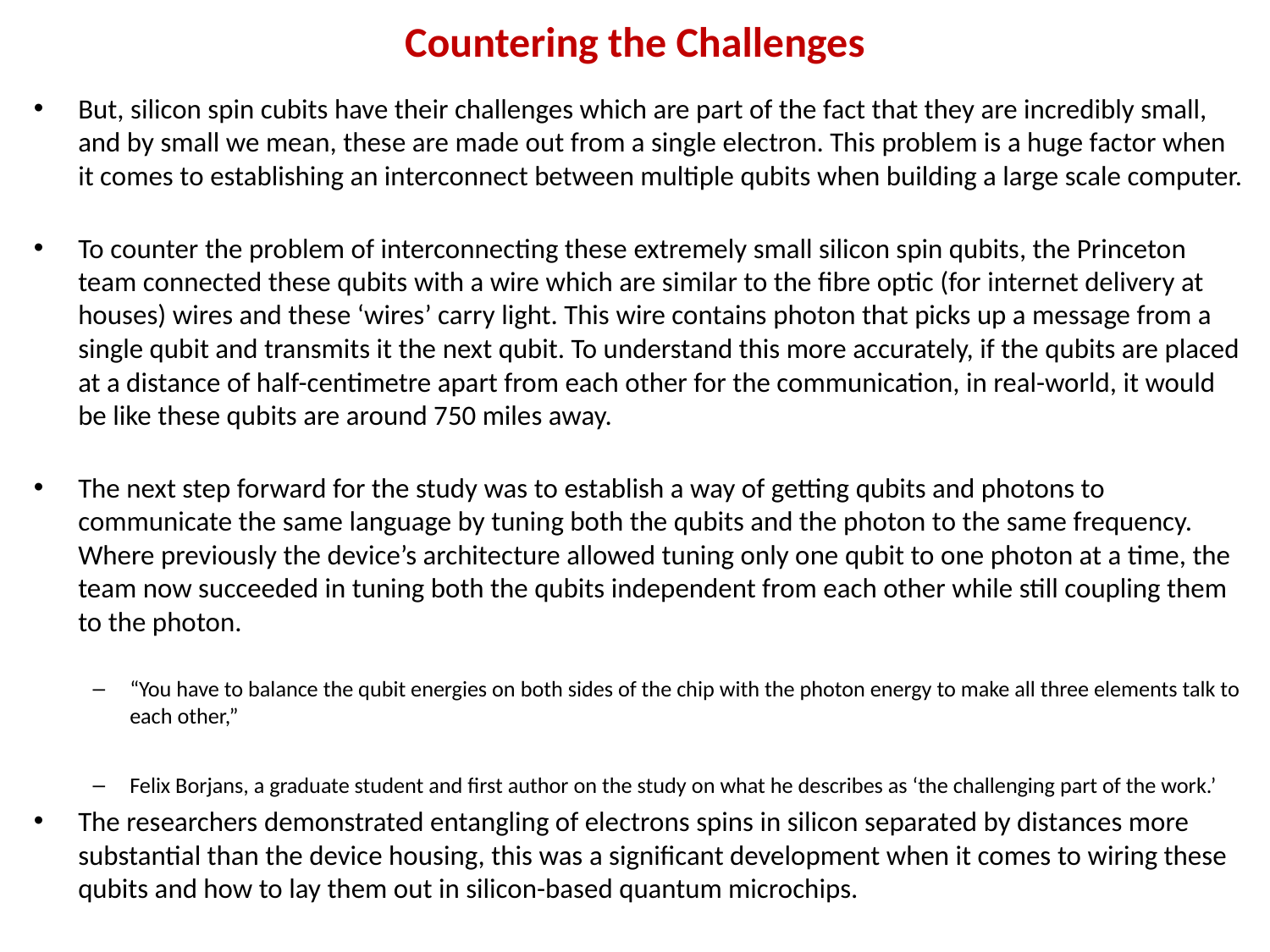

# Countering the Challenges
But, silicon spin cubits have their challenges which are part of the fact that they are incredibly small, and by small we mean, these are made out from a single electron. This problem is a huge factor when it comes to establishing an interconnect between multiple qubits when building a large scale computer.
To counter the problem of interconnecting these extremely small silicon spin qubits, the Princeton team connected these qubits with a wire which are similar to the fibre optic (for internet delivery at houses) wires and these ‘wires’ carry light. This wire contains photon that picks up a message from a single qubit and transmits it the next qubit. To understand this more accurately, if the qubits are placed at a distance of half-centimetre apart from each other for the communication, in real-world, it would be like these qubits are around 750 miles away.
The next step forward for the study was to establish a way of getting qubits and photons to communicate the same language by tuning both the qubits and the photon to the same frequency. Where previously the device’s architecture allowed tuning only one qubit to one photon at a time, the team now succeeded in tuning both the qubits independent from each other while still coupling them to the photon.
“You have to balance the qubit energies on both sides of the chip with the photon energy to make all three elements talk to each other,”

Felix Borjans, a graduate student and first author on the study on what he describes as ‘the challenging part of the work.’
The researchers demonstrated entangling of electrons spins in silicon separated by distances more substantial than the device housing, this was a significant development when it comes to wiring these qubits and how to lay them out in silicon-based quantum microchips.